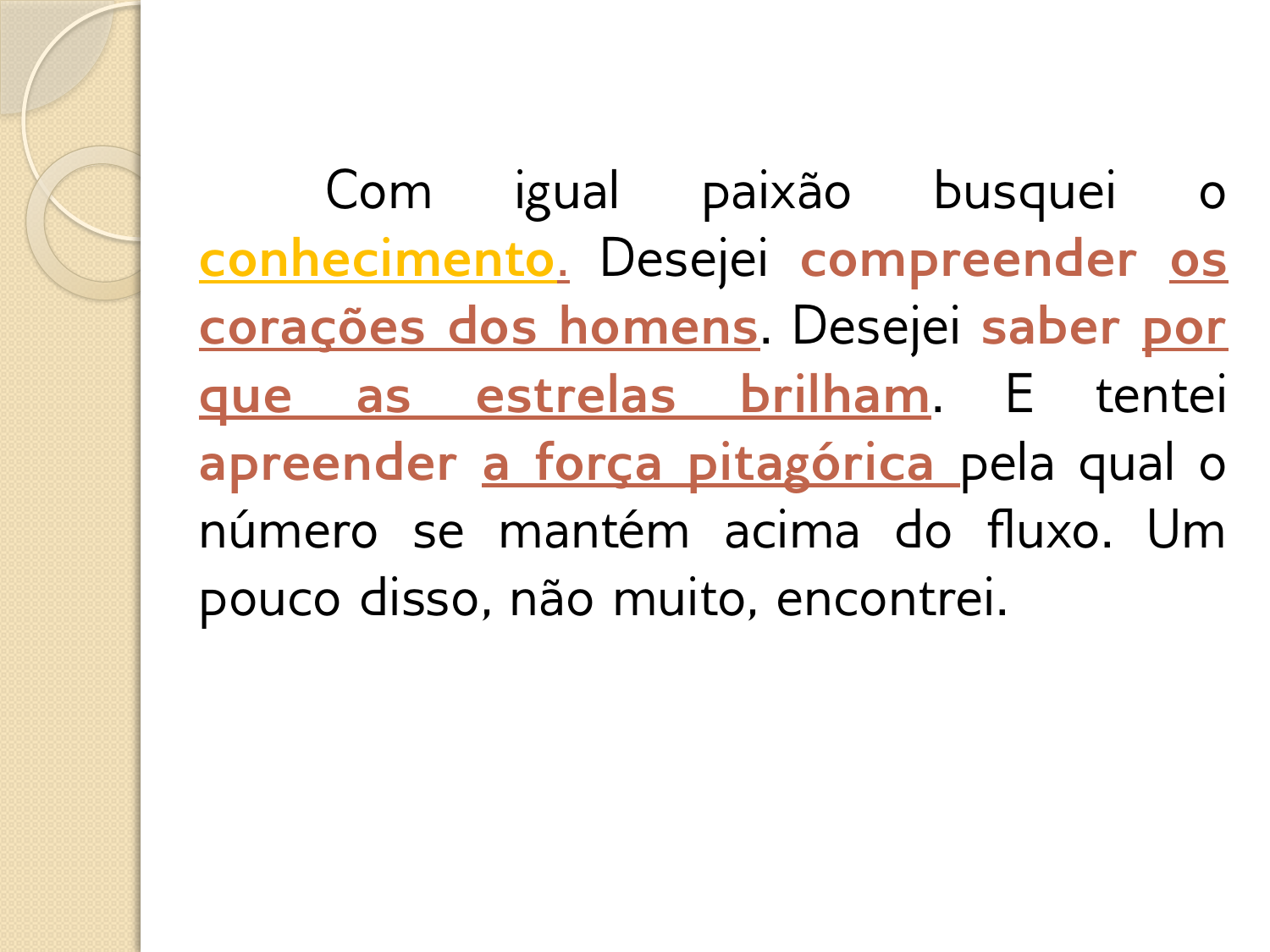

Com igual paixão busquei o conhecimento. Desejei compreender os corações dos homens. Desejei saber por que as estrelas brilham. E tentei apreender a força pitagórica pela qual o número se mantém acima do fluxo. Um pouco disso, não muito, encontrei.